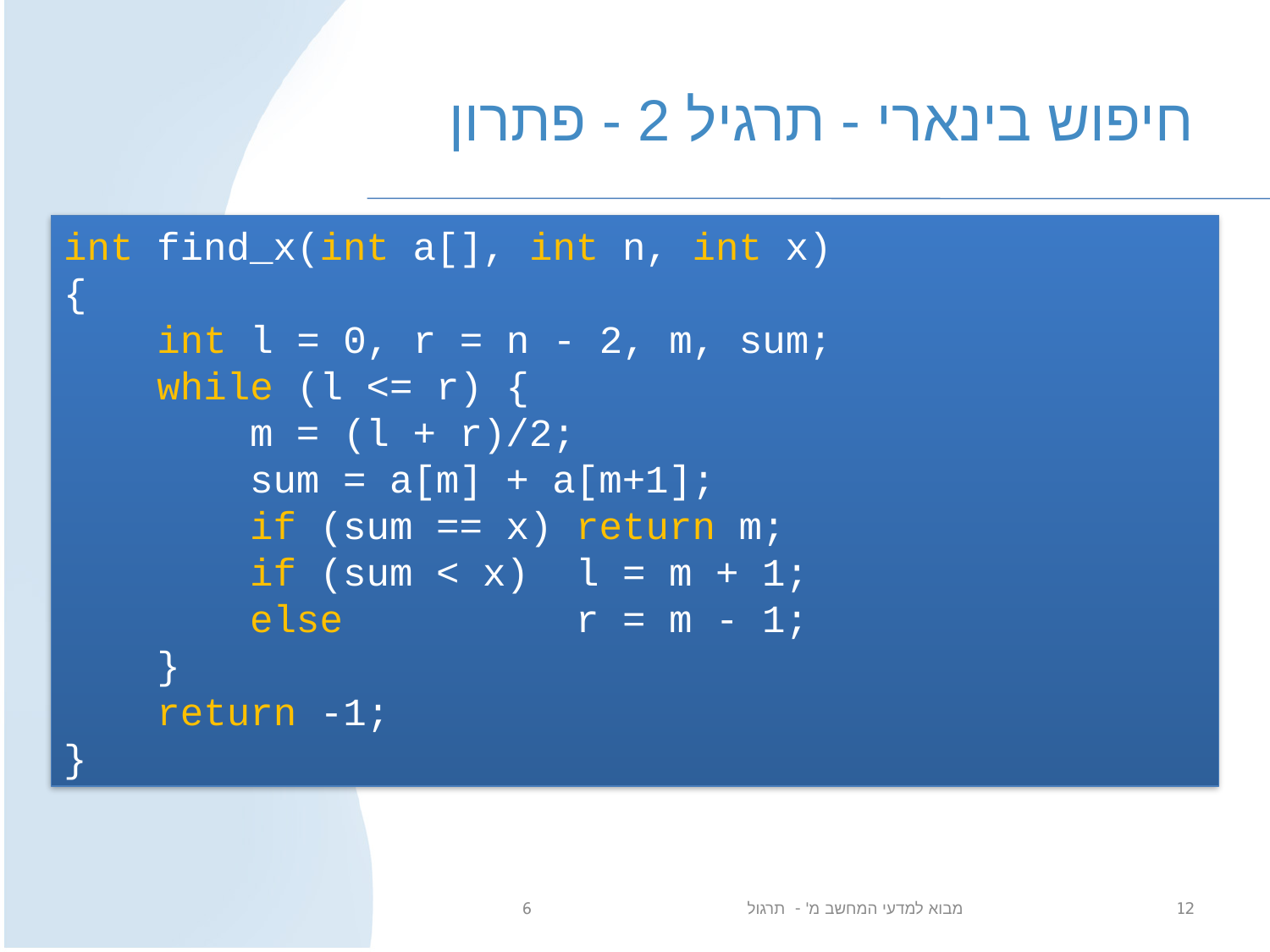

# חיפוש בינארי - תרגיל 2 - פתרון
int find_x(int a[], int n, int x)
{
    int l = 0, r = n - 2, m, sum;
    while (l <= r) {
        m = (l + r)/2;
        sum = a[m] + a[m+1];
        if (sum == x) return m;
        if (sum < x)  l = m + 1;
        else          r = m - 1;
    }
    return -1;
}
מבוא למדעי המחשב מ' - תרגול 6
12